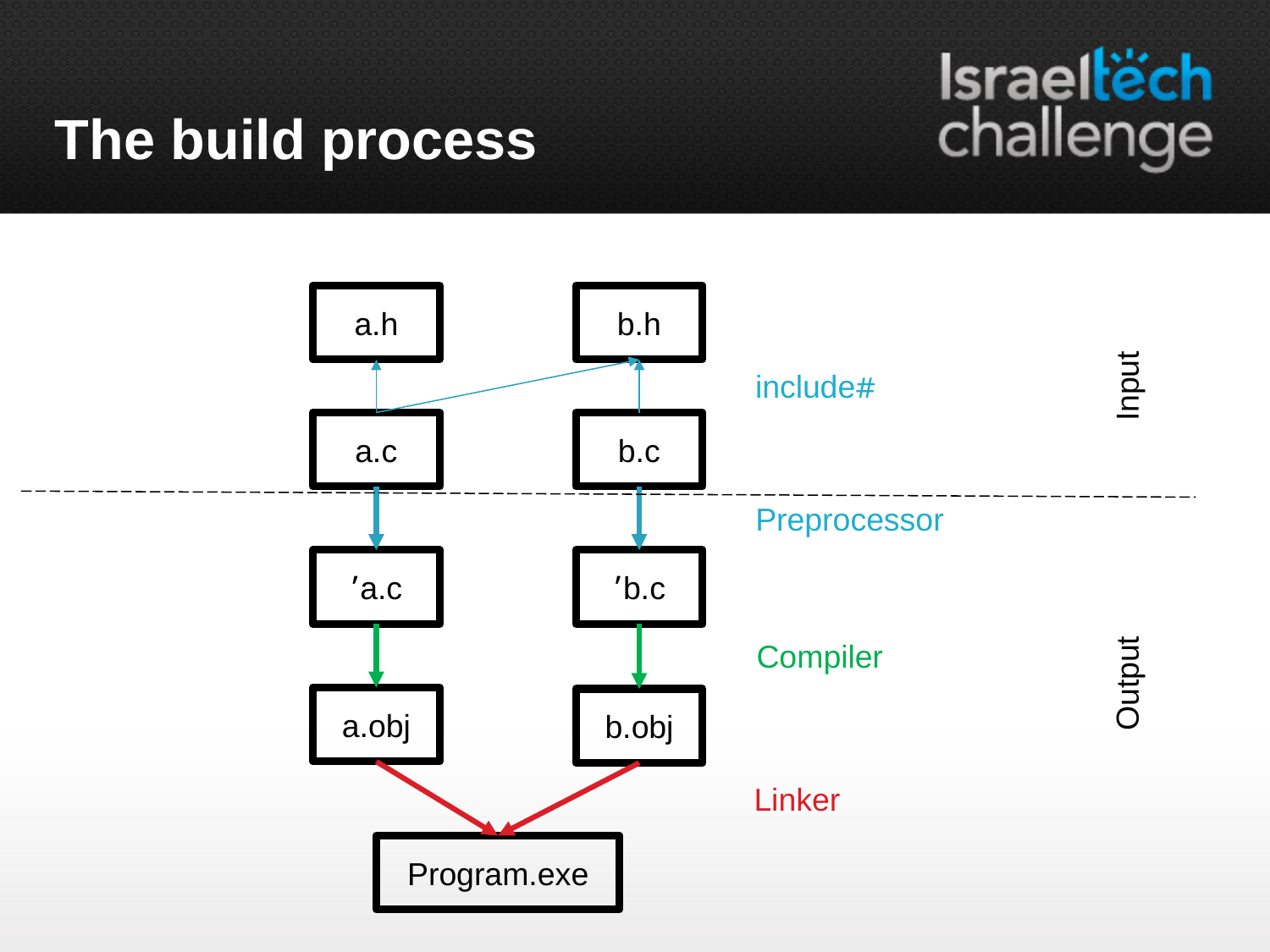

# The build process
a.h
b.h
Input
#include
a.c
b.c
Preprocessor
a.c’
b.c’
Compiler
Output
a.obj
b.obj
Linker
Program.exe